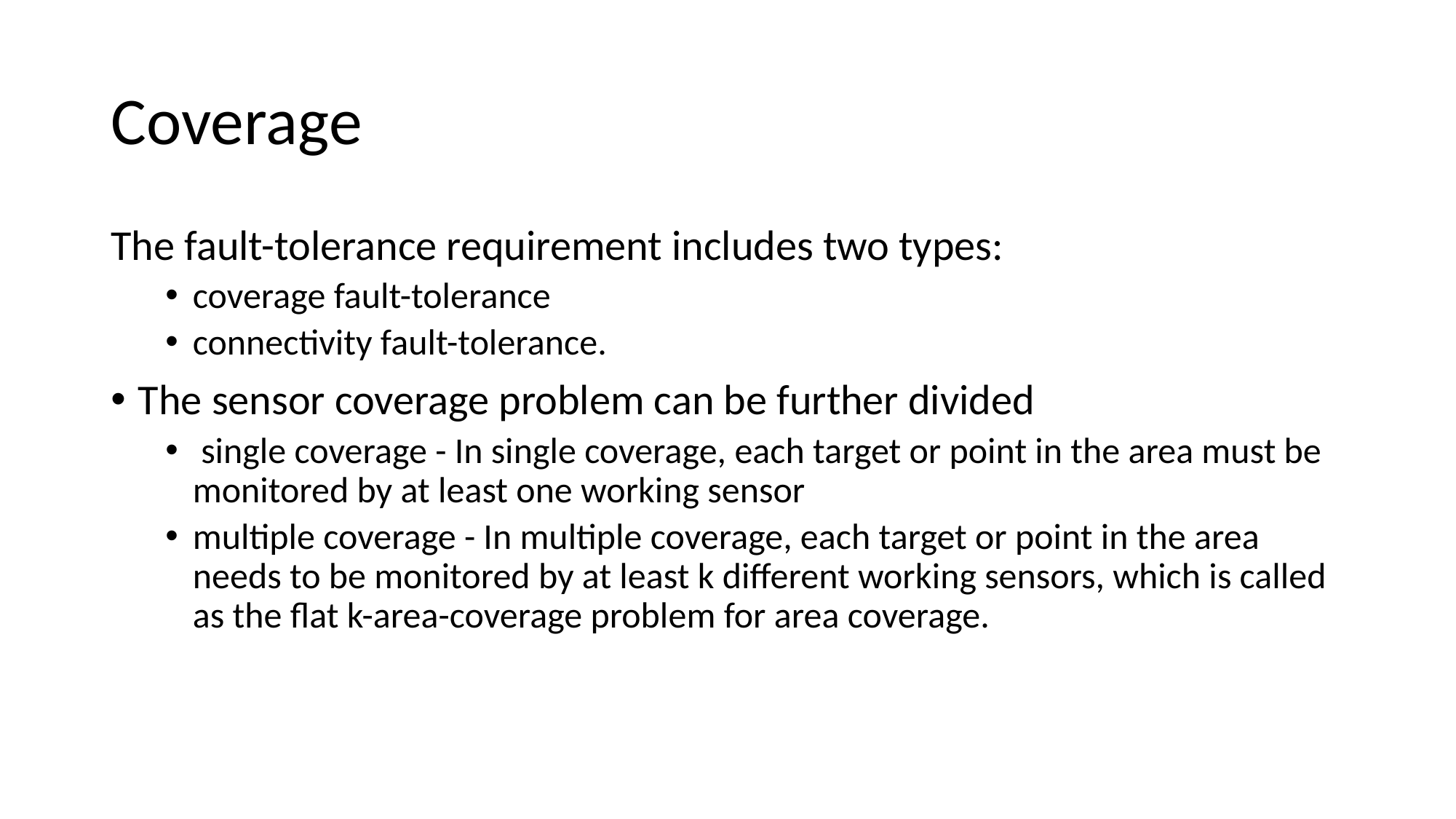

# Coverage
The fault-tolerance requirement includes two types:
coverage fault-tolerance
connectivity fault-tolerance.
The sensor coverage problem can be further divided
 single coverage - In single coverage, each target or point in the area must be monitored by at least one working sensor
multiple coverage - In multiple coverage, each target or point in the area needs to be monitored by at least k different working sensors, which is called as the flat k-area-coverage problem for area coverage.